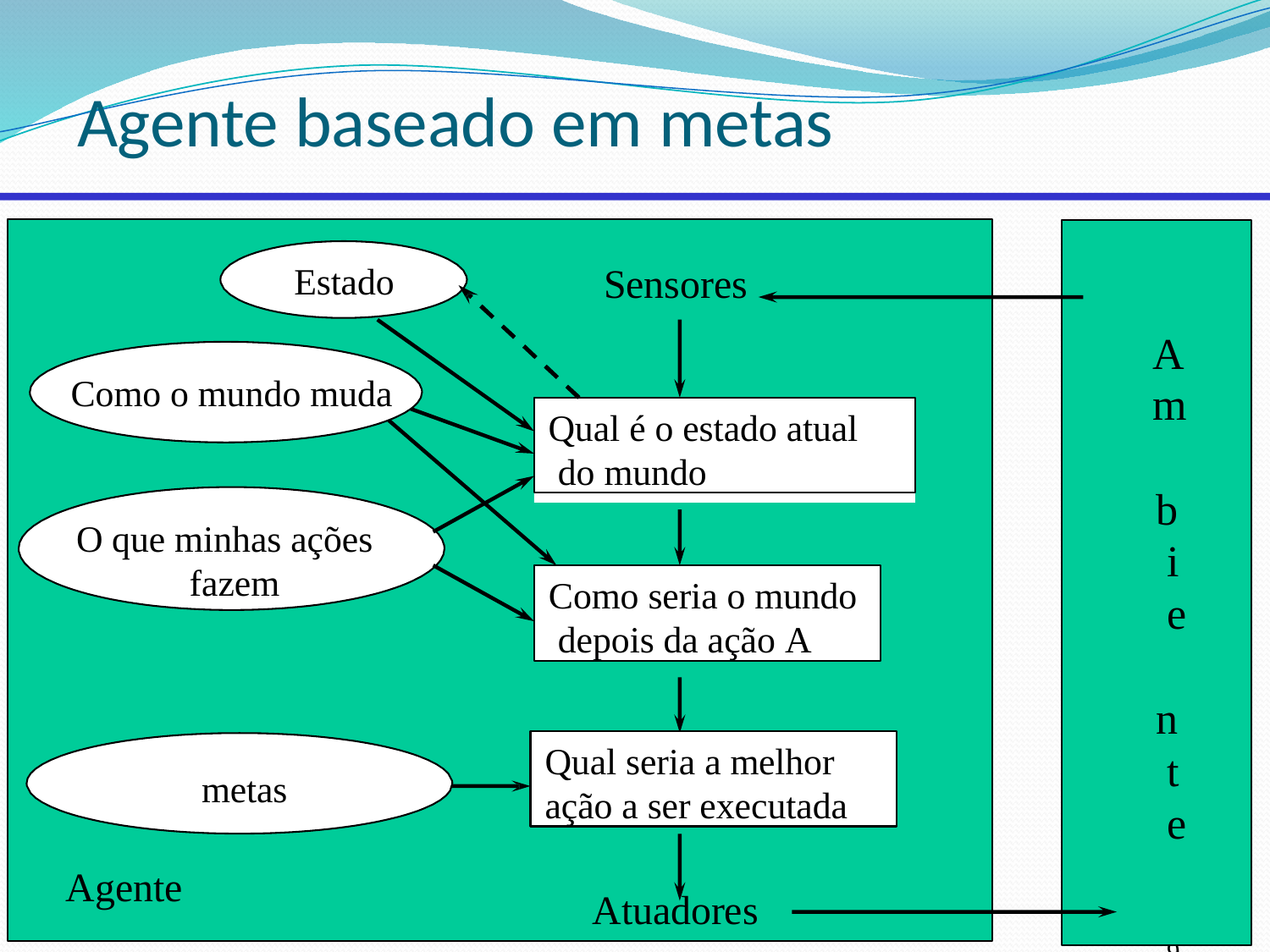

# Agente baseado em metas

Sensores
Estado

A
m  b  i  e  n  t  e

Como o mundo muda
Qual é o estado atual  do mundo

O que minhas ações  fazem
Como seria o mundo  depois da ação A
Qual seria a melhor  ação a ser executada
metas
Agente
Atuadores
39